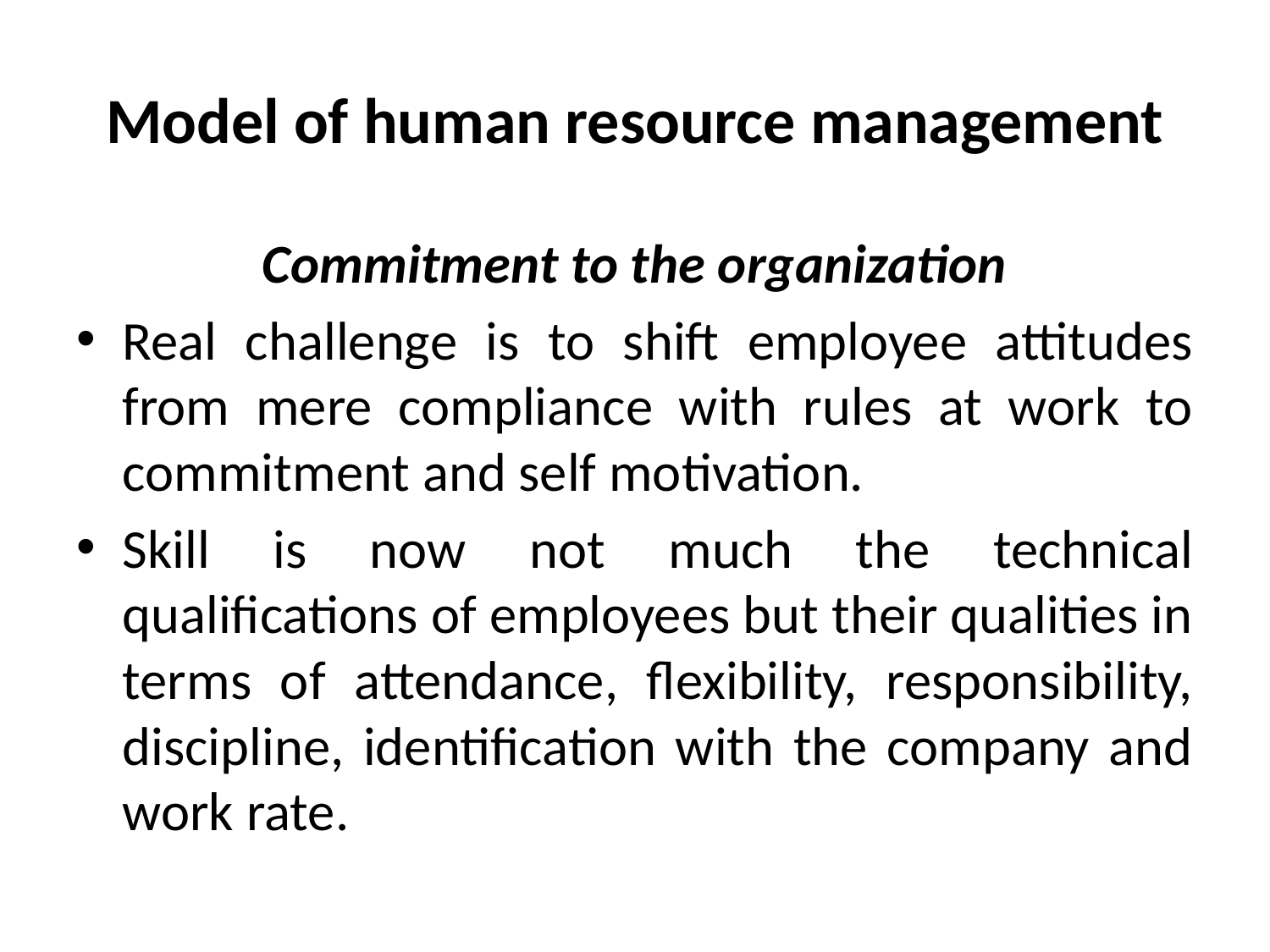

# Model of human resource management
Commitment to the organization
Real challenge is to shift employee attitudes from mere compliance with rules at work to commitment and self motivation.
Skill is now not much the technical qualifications of employees but their qualities in terms of attendance, flexibility, responsibility, discipline, identification with the company and work rate.